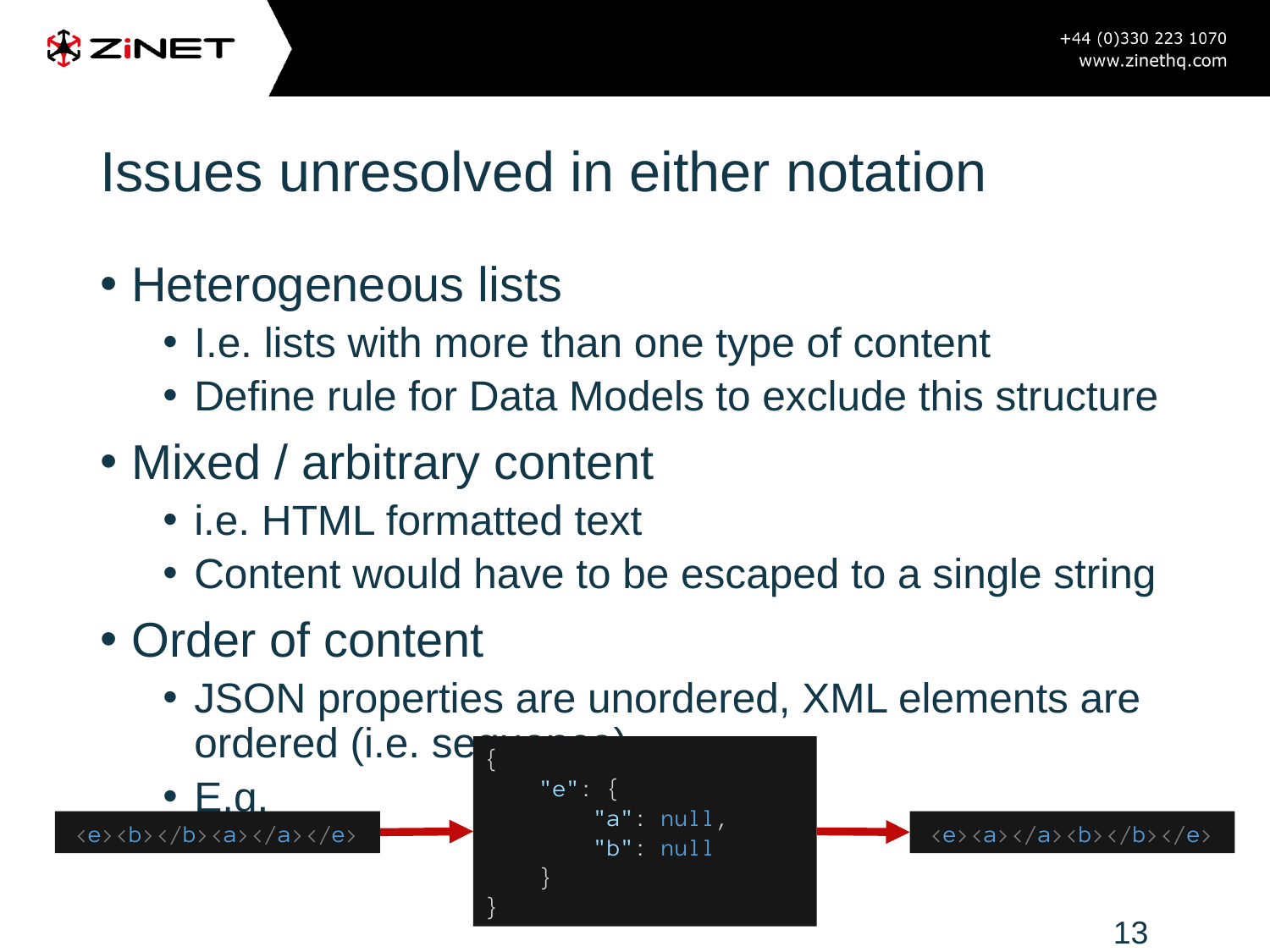

# Issues unresolved in either notation
Heterogeneous lists
I.e. lists with more than one type of content
Define rule for Data Models to exclude this structure
Mixed / arbitrary content
i.e. HTML formatted text
Content would have to be escaped to a single string
Order of content
JSON properties are unordered, XML elements are ordered (i.e. sequence)
E.g.
{
    "e": {
        "a": null,
        "b": null
    }
}
<e><b></b><a></a></e>
<e><a></a><b></b></e>
13